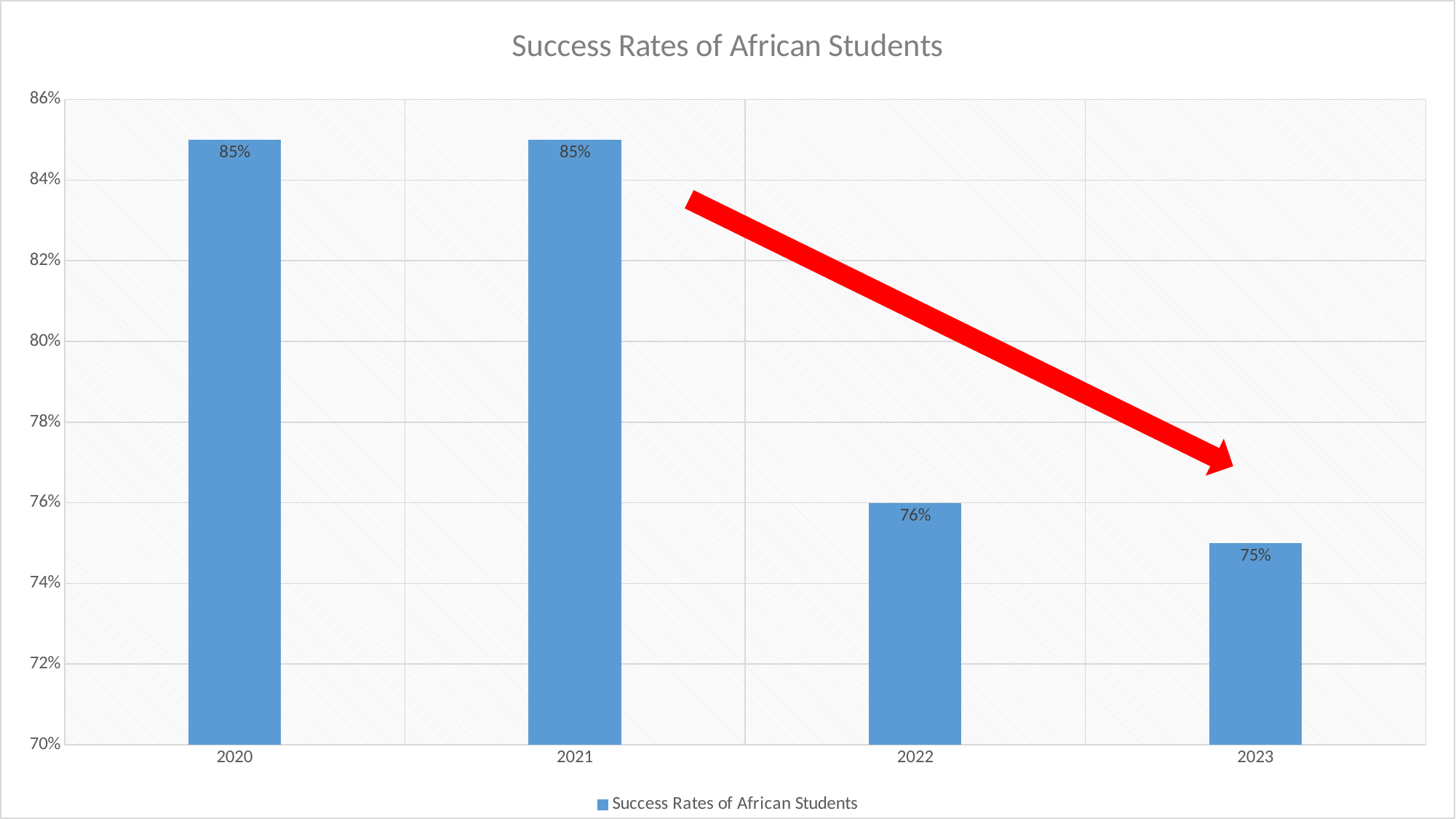

### Chart:

| Category | Success Rates of African Students |
|---|---|
| 2020 | 0.85 |
| 2021 | 0.85 |
| 2022 | 0.76 |
| 2023 | 0.75 |
21